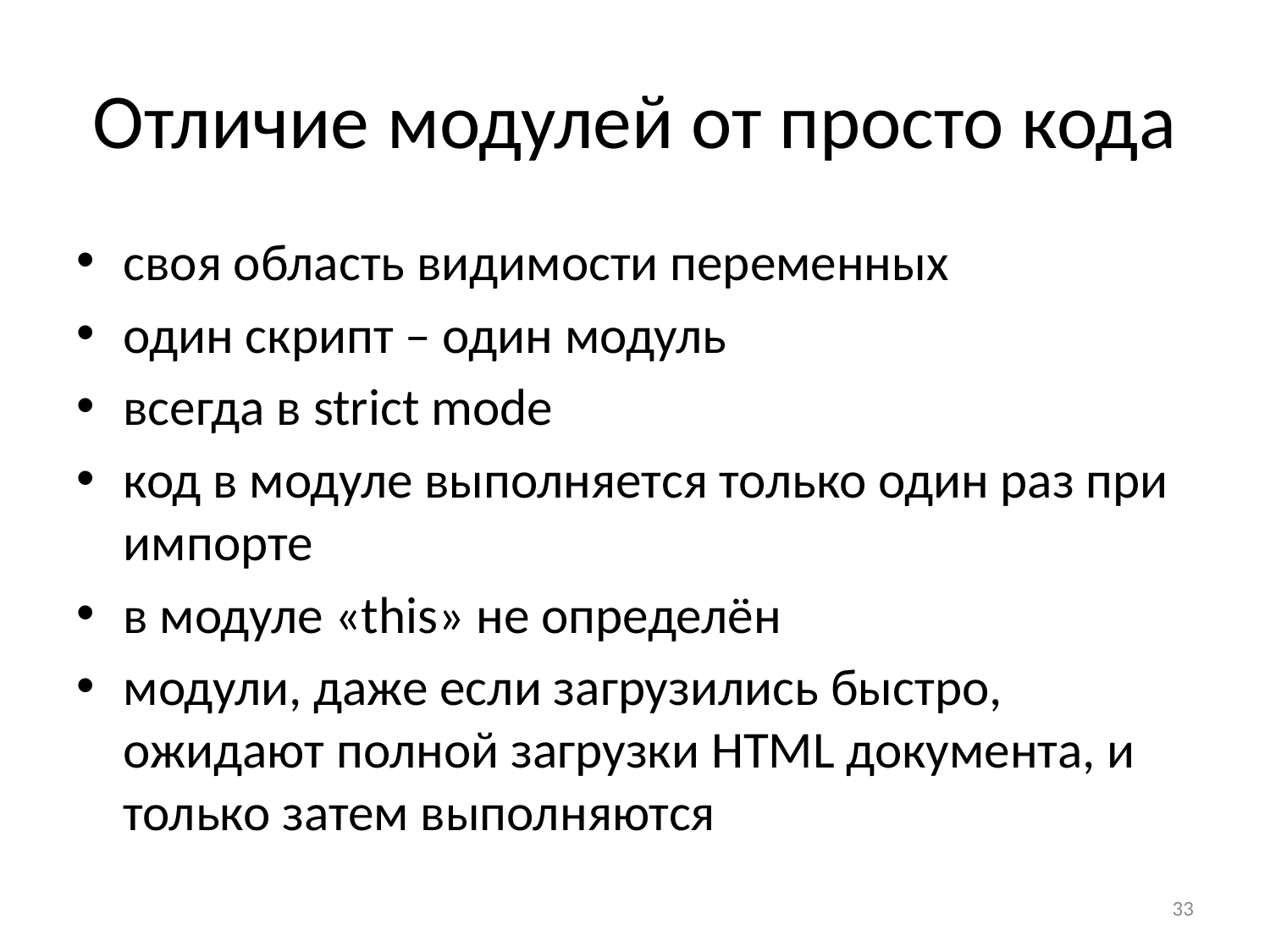

# Отличие модулей от просто кода
своя область видимости переменных
один скрипт – один модуль
всегда в strict mode
код в модуле выполняется только один раз при импорте
в модуле «this» не определён
модули, даже если загрузились быстро, ожидают полной загрузки HTML документа, и только затем выполняются

33